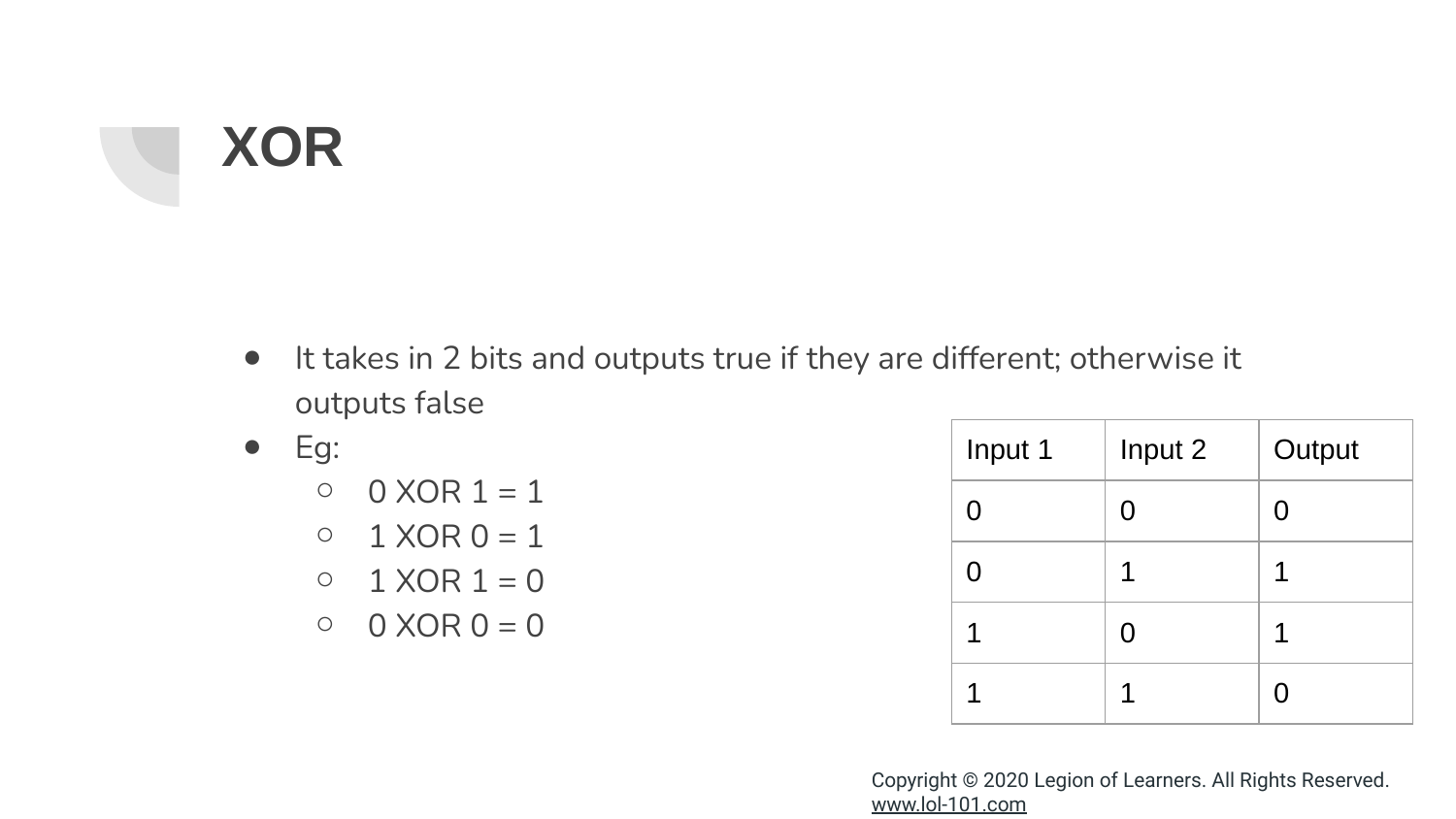

# XOR
It takes in 2 bits and outputs true if they are different; otherwise it outputs false
Eg:
0 XOR 1 = 1
1 XOR 0 = 1
1 XOR 1 = 0
0 XOR 0 = 0
| Input 1 | Input 2 | Output |
| --- | --- | --- |
| 0 | 0 | 0 |
| 0 | 1 | 1 |
| 1 | 0 | 1 |
| 1 | 1 | 0 |
Copyright © 2020 Legion of Learners. All Rights Reserved.
www.lol-101.com